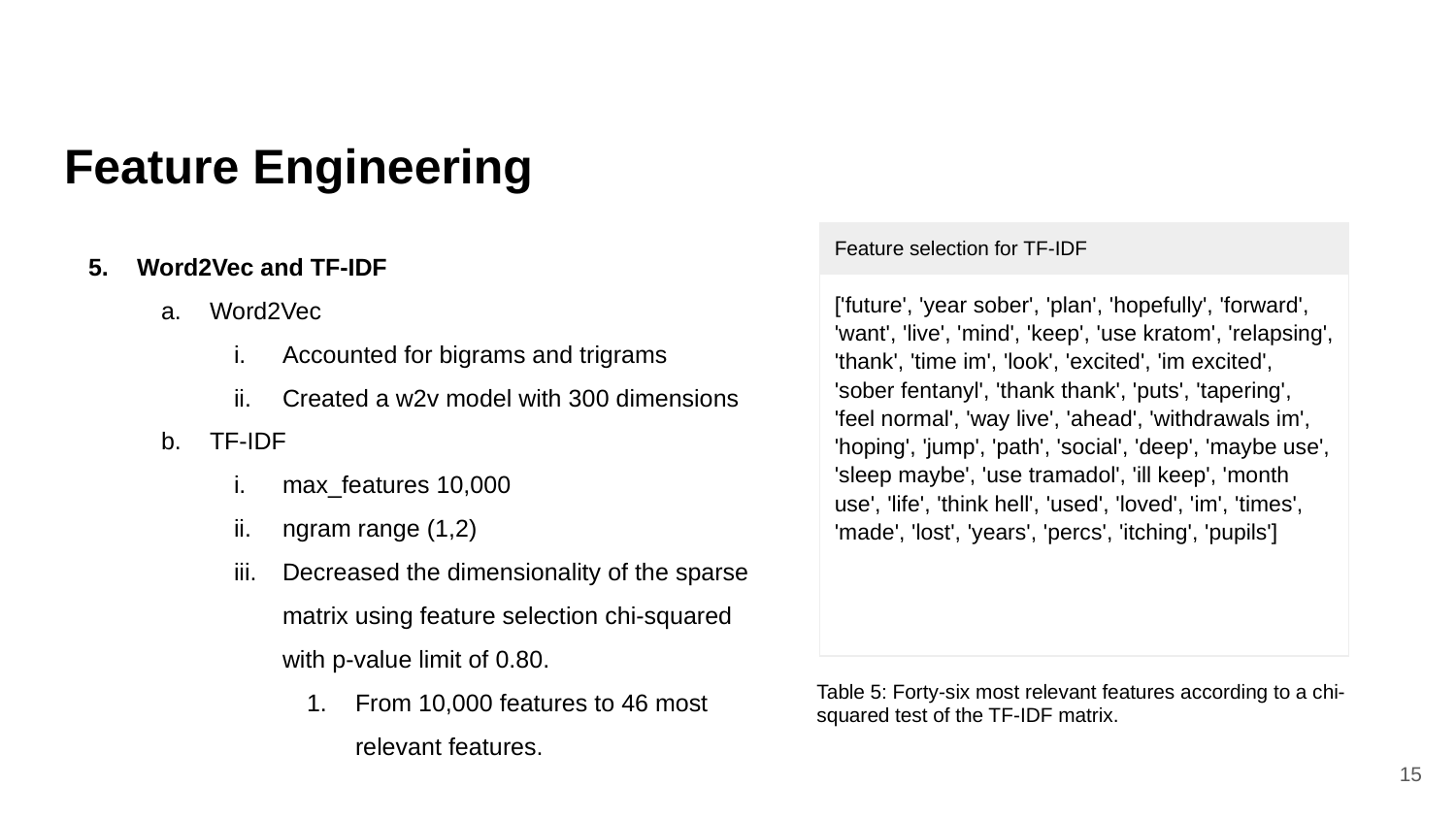

# Feature Engineering
Word2Vec and TF-IDF
Word2Vec
Accounted for bigrams and trigrams
Created a w2v model with 300 dimensions
TF-IDF
max_features 10,000
ngram range (1,2)
Decreased the dimensionality of the sparse matrix using feature selection chi-squared with p-value limit of 0.80.
From 10,000 features to 46 most relevant features.
| Feature selection for TF-IDF |
| --- |
| ['future', 'year sober', 'plan', 'hopefully', 'forward', 'want', 'live', 'mind', 'keep', 'use kratom', 'relapsing', 'thank', 'time im', 'look', 'excited', 'im excited', 'sober fentanyl', 'thank thank', 'puts', 'tapering', 'feel normal', 'way live', 'ahead', 'withdrawals im', 'hoping', 'jump', 'path', 'social', 'deep', 'maybe use', 'sleep maybe', 'use tramadol', 'ill keep', 'month use', 'life', 'think hell', 'used', 'loved', 'im', 'times', 'made', 'lost', 'years', 'percs', 'itching', 'pupils'] |
Table 5: Forty-six most relevant features according to a chi-squared test of the TF-IDF matrix.
15